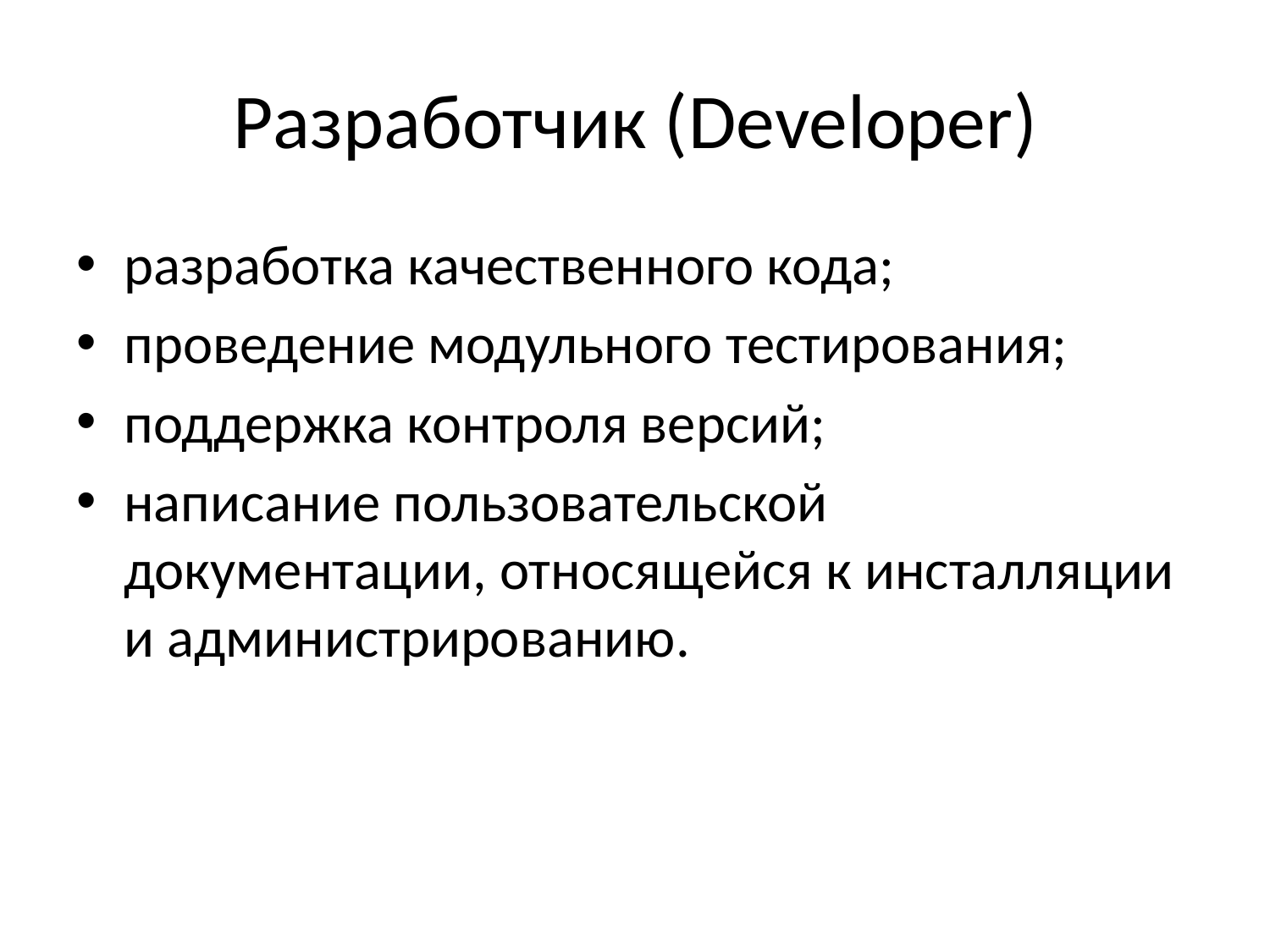

# Разработчик (Developer)
разработка качественного кода;
проведение модульного тестирования;
поддержка контроля версий;
написание пользовательской документации, относящейся к инсталляции и администрированию.